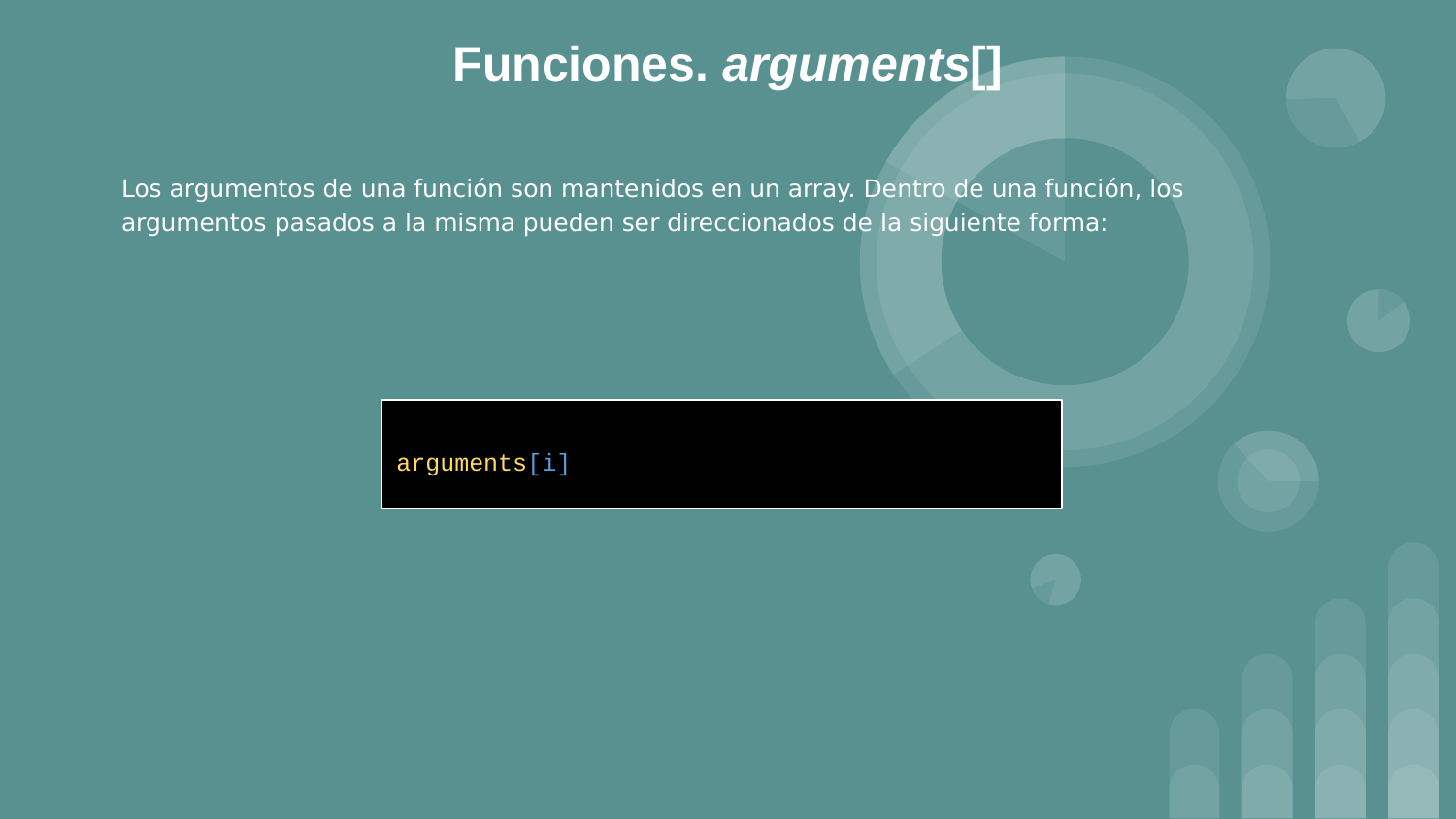

# Funciones. arguments[]
Los argumentos de una función son mantenidos en un array. Dentro de una función, los argumentos pasados a la misma pueden ser direccionados de la siguiente forma:
arguments[i]